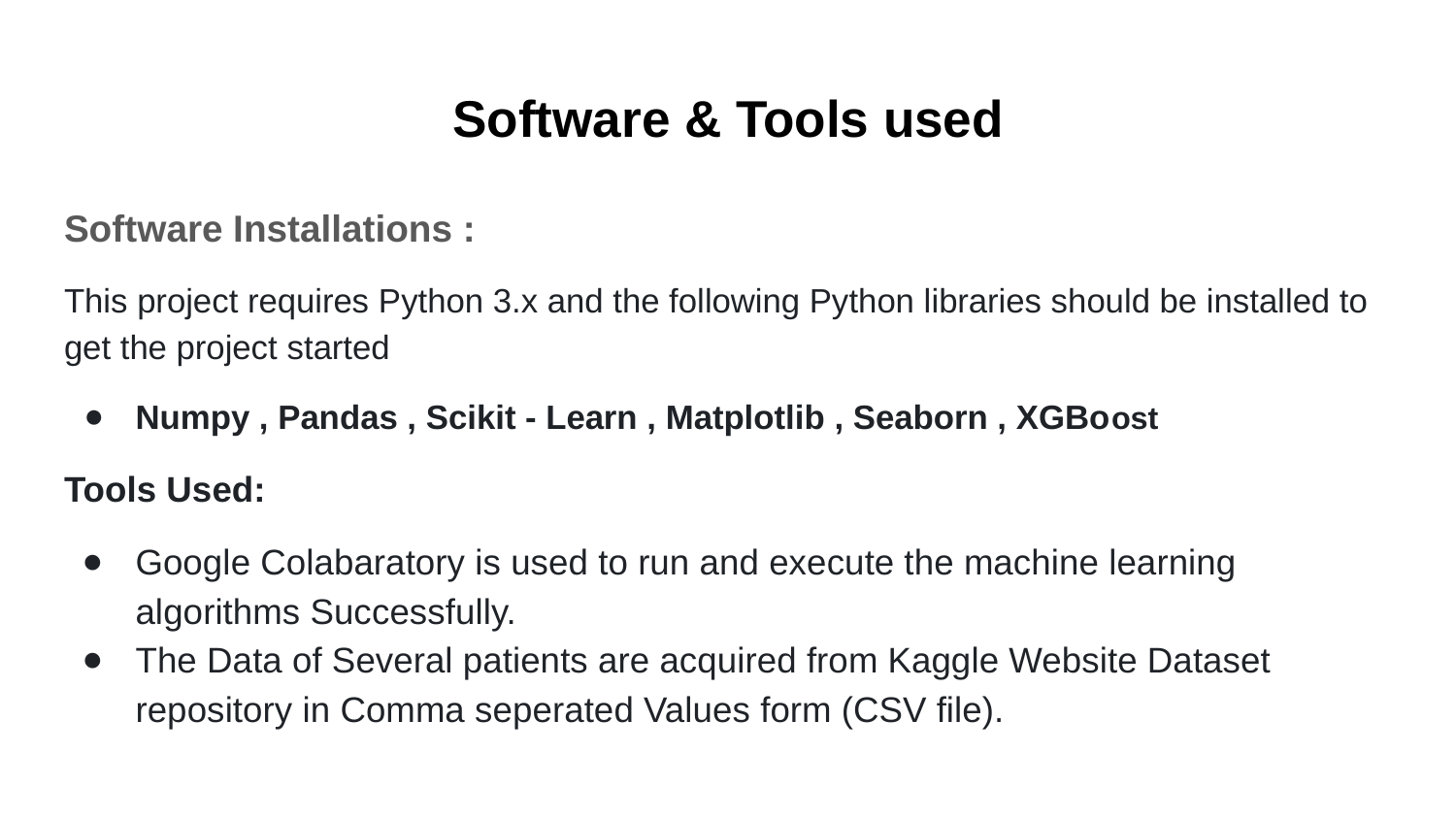

# Software & Tools used
Software Installations :
This project requires Python 3.x and the following Python libraries should be installed to get the project started
Numpy , Pandas , Scikit - Learn , Matplotlib , Seaborn , XGBoost
Tools Used:
Google Colabaratory is used to run and execute the machine learning algorithms Successfully.
The Data of Several patients are acquired from Kaggle Website Dataset repository in Comma seperated Values form (CSV file).